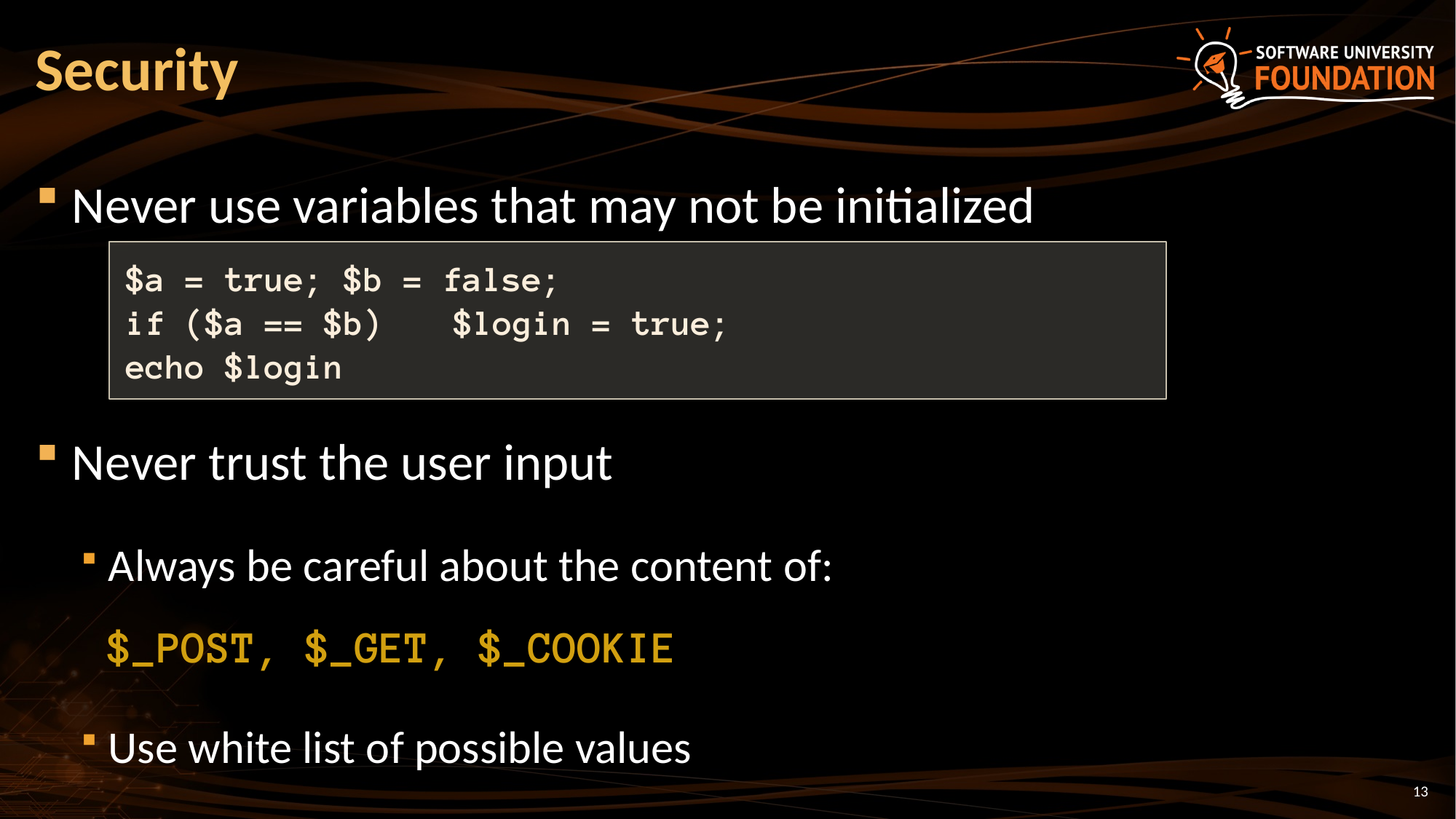

# Security
Never use variables that may not be initialized

Never trust the user input
Always be careful about the content of:
$_POST, $_GET, $_COOKIE
Use white list of possible values
$a = true; $b = false;
if ($a == $b)	$login = true;
echo $login
13